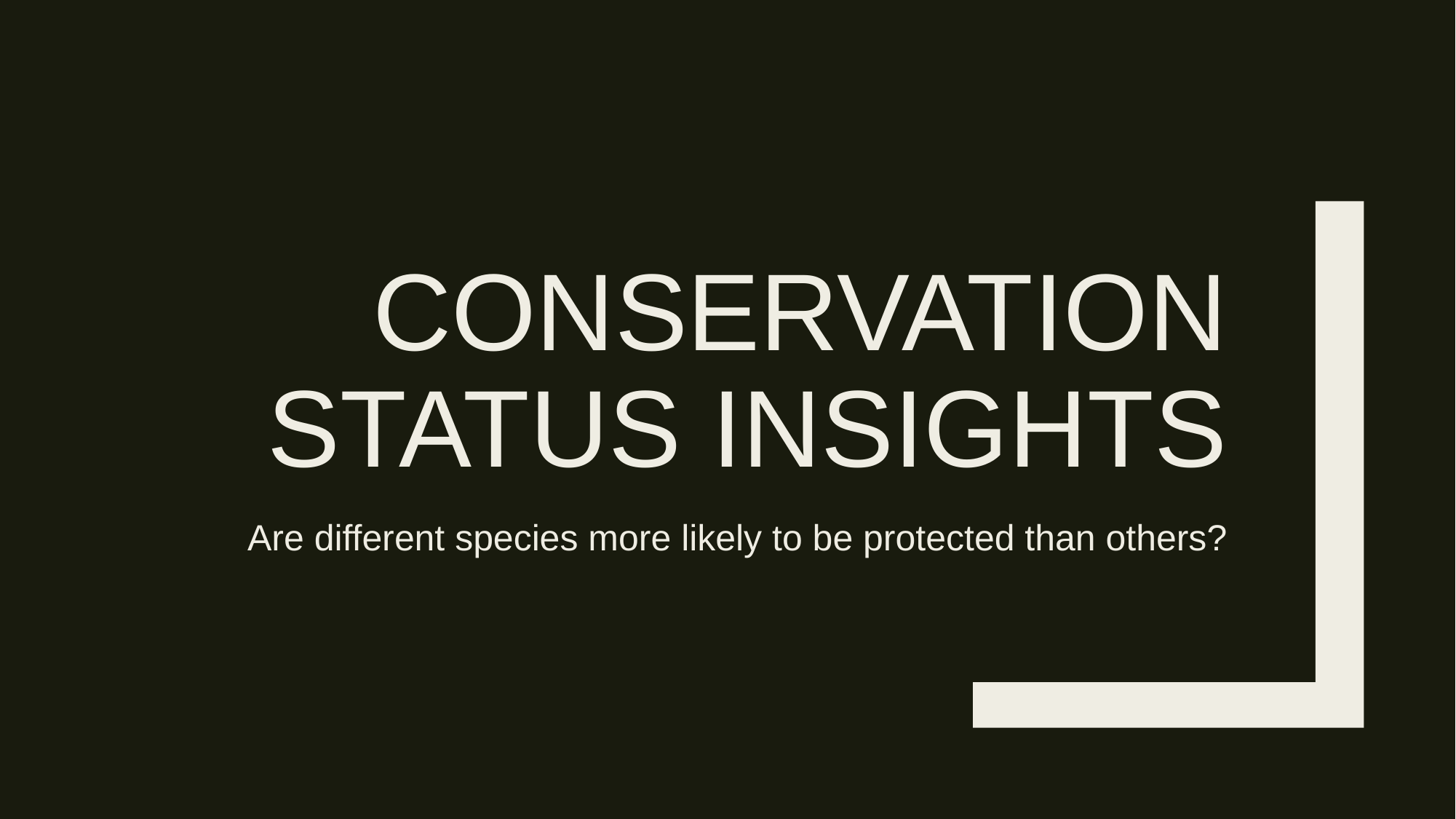

# Conservation Status Insights
Are different species more likely to be protected than others?